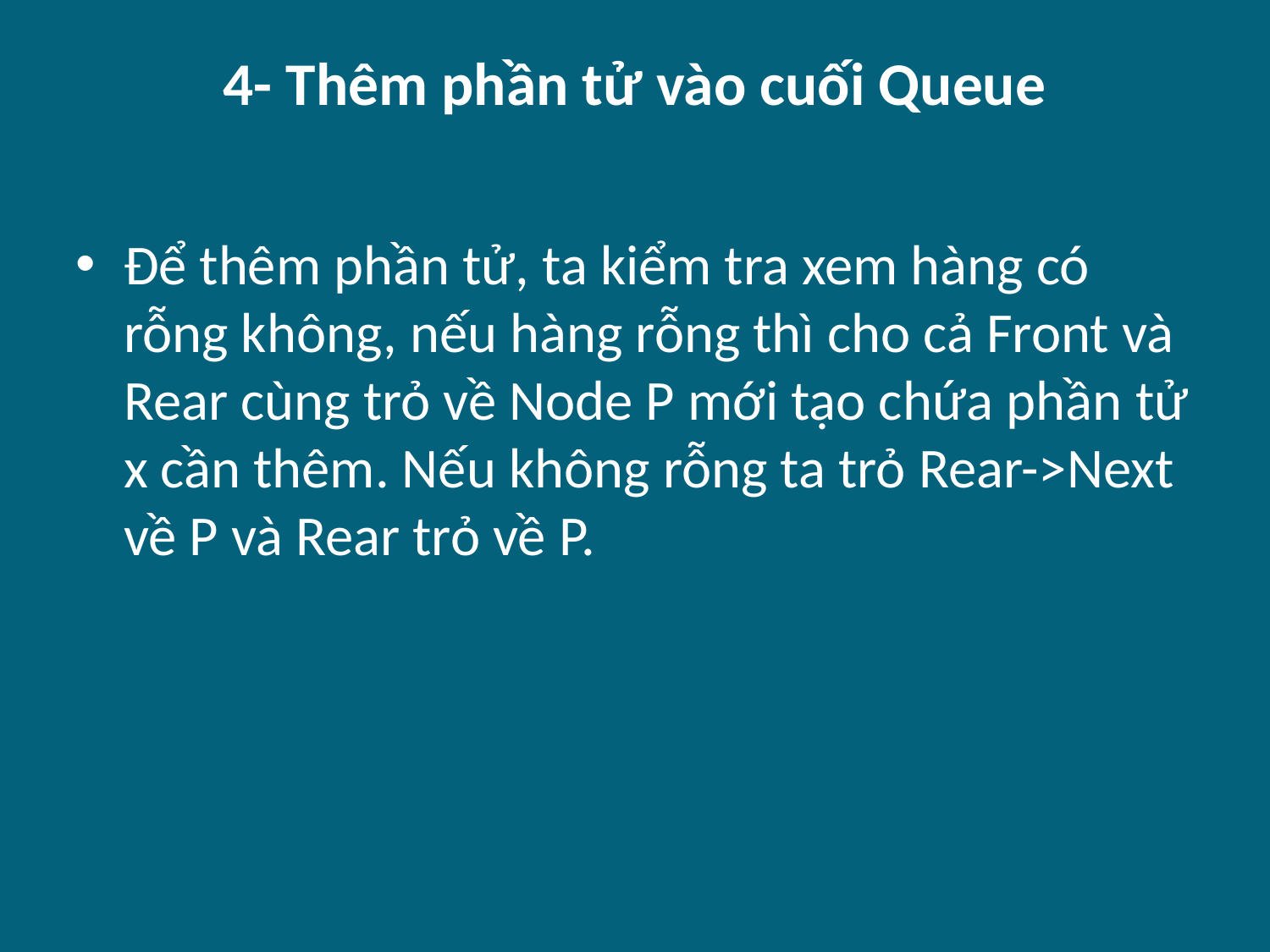

# 4- Thêm phần tử vào cuối Queue
Để thêm phần tử, ta kiểm tra xem hàng có rỗng không, nếu hàng rỗng thì cho cả Front và Rear cùng trỏ về Node P mới tạo chứa phần tử x cần thêm. Nếu không rỗng ta trỏ Rear->Next về P và Rear trỏ về P.